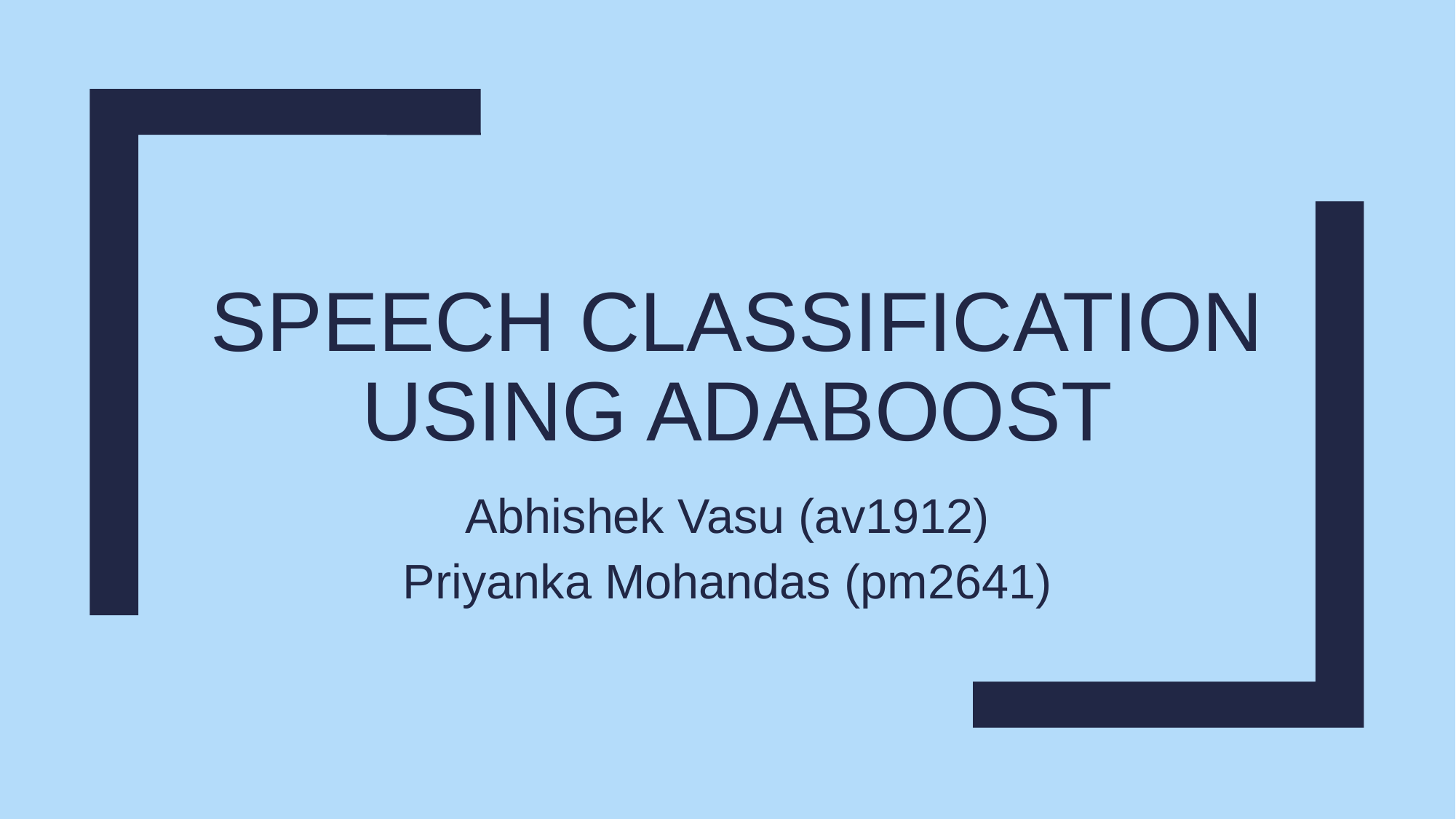

# Speech CLASSIFICATION using adaboost
Abhishek Vasu (av1912)
Priyanka Mohandas (pm2641)